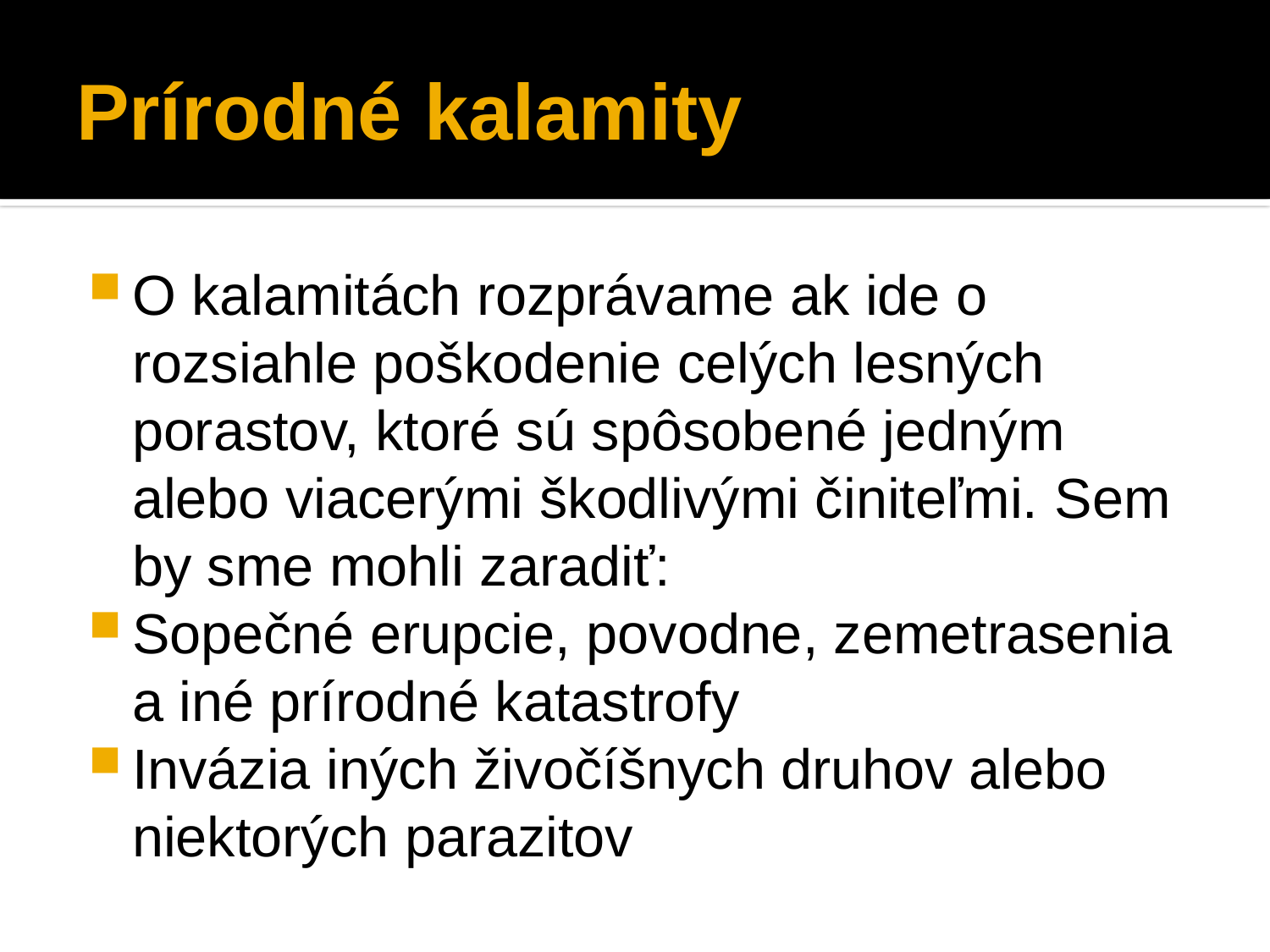

# Prírodné kalamity
O kalamitách rozprávame ak ide o rozsiahle poškodenie celých lesných porastov, ktoré sú spôsobené jedným alebo viacerými škodlivými činiteľmi. Sem by sme mohli zaradiť:
Sopečné erupcie, povodne, zemetrasenia a iné prírodné katastrofy
Invázia iných živočíšnych druhov alebo niektorých parazitov